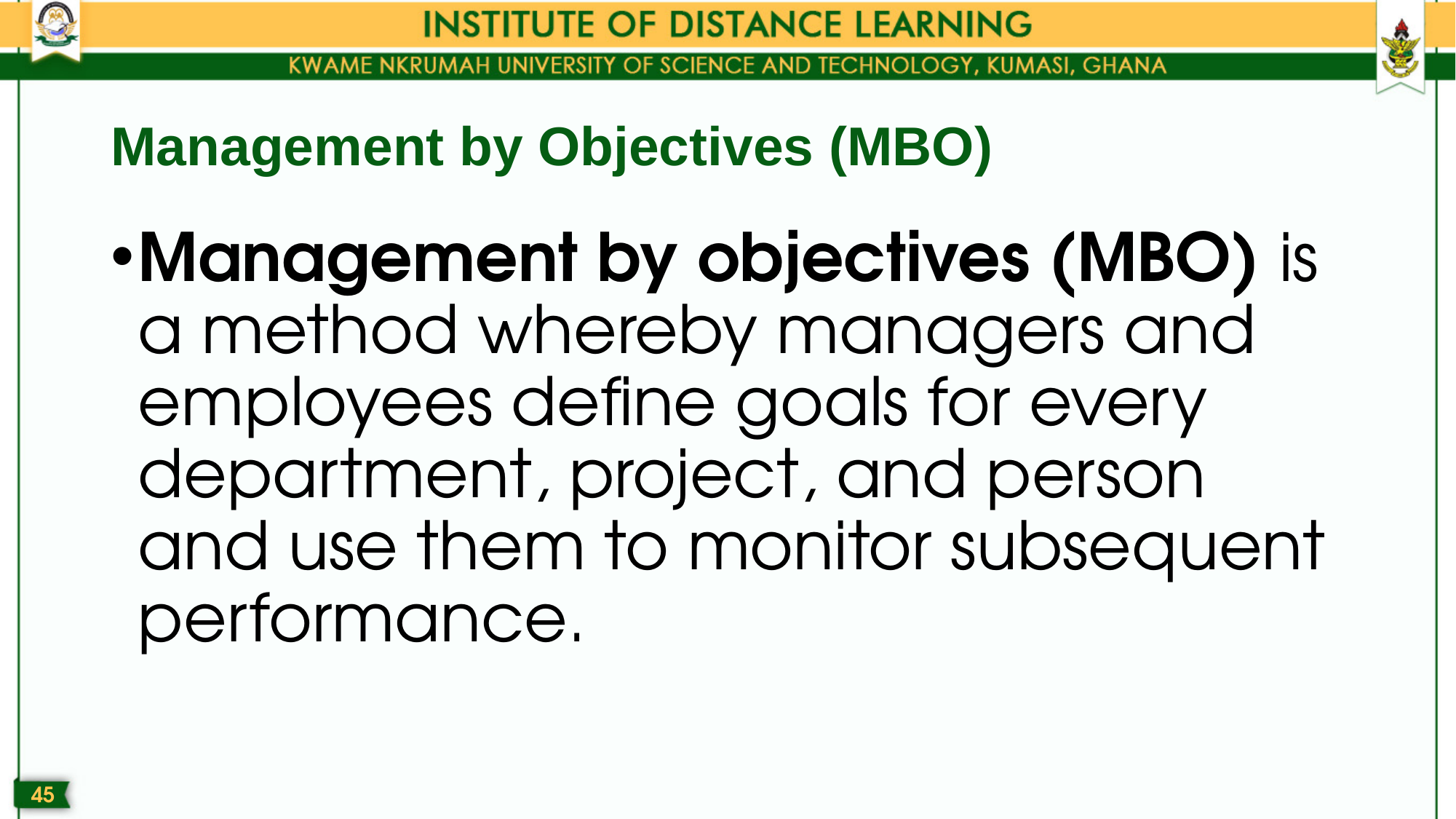

# Management by Objectives (MBO)
Management by objectives (MBO) is a method whereby managers and employees define goals for every department, project, and person and use them to monitor subsequent performance.
45